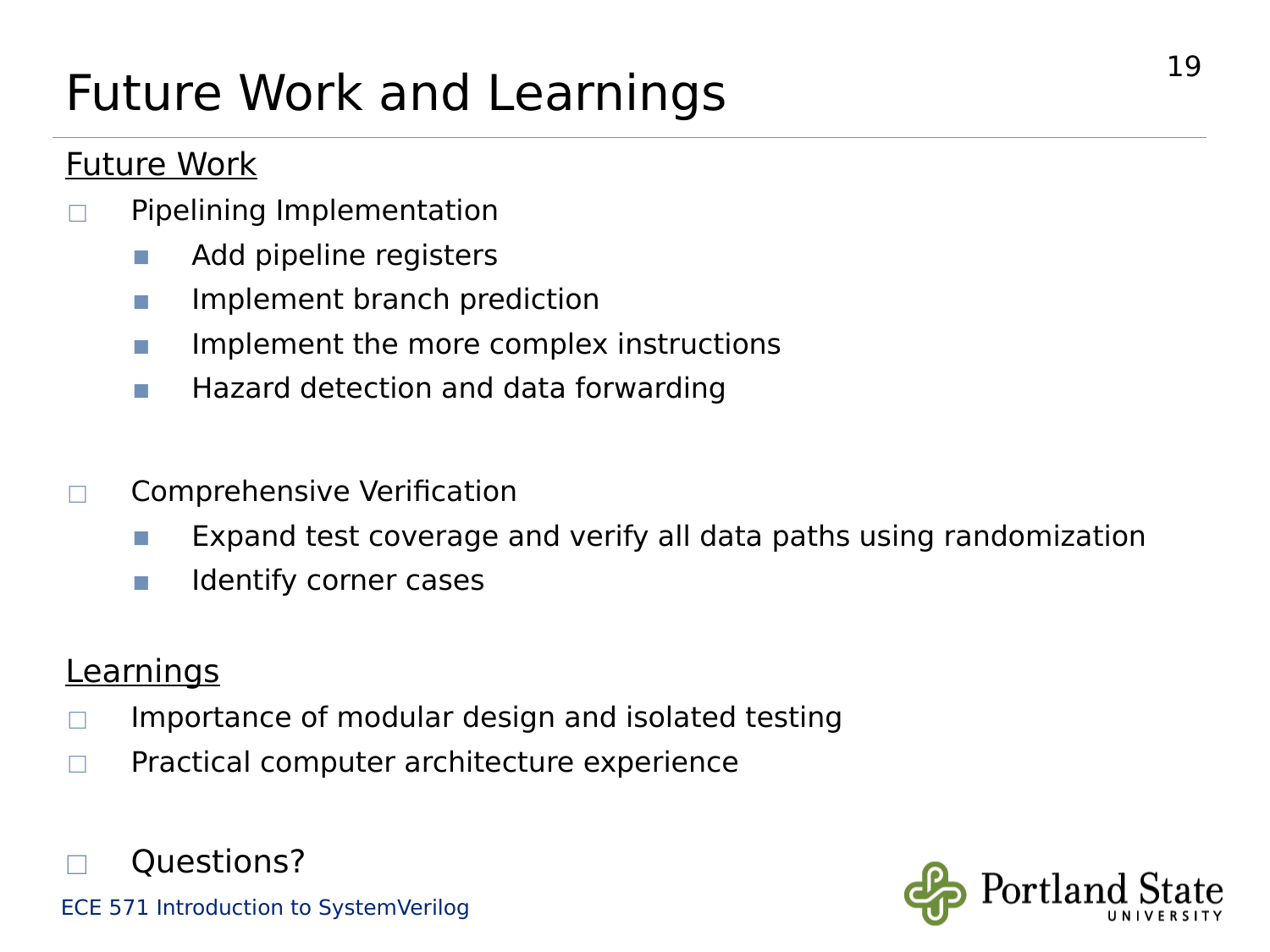

# Future Work and Learnings
Future Work
Pipelining Implementation
Add pipeline registers
Implement branch prediction
Implement the more complex instructions
Hazard detection and data forwarding

Comprehensive Verification
Expand test coverage and verify all data paths using randomization
Identify corner cases

Learnings
Importance of modular design and isolated testing
Practical computer architecture experience

Questions?

Questions?